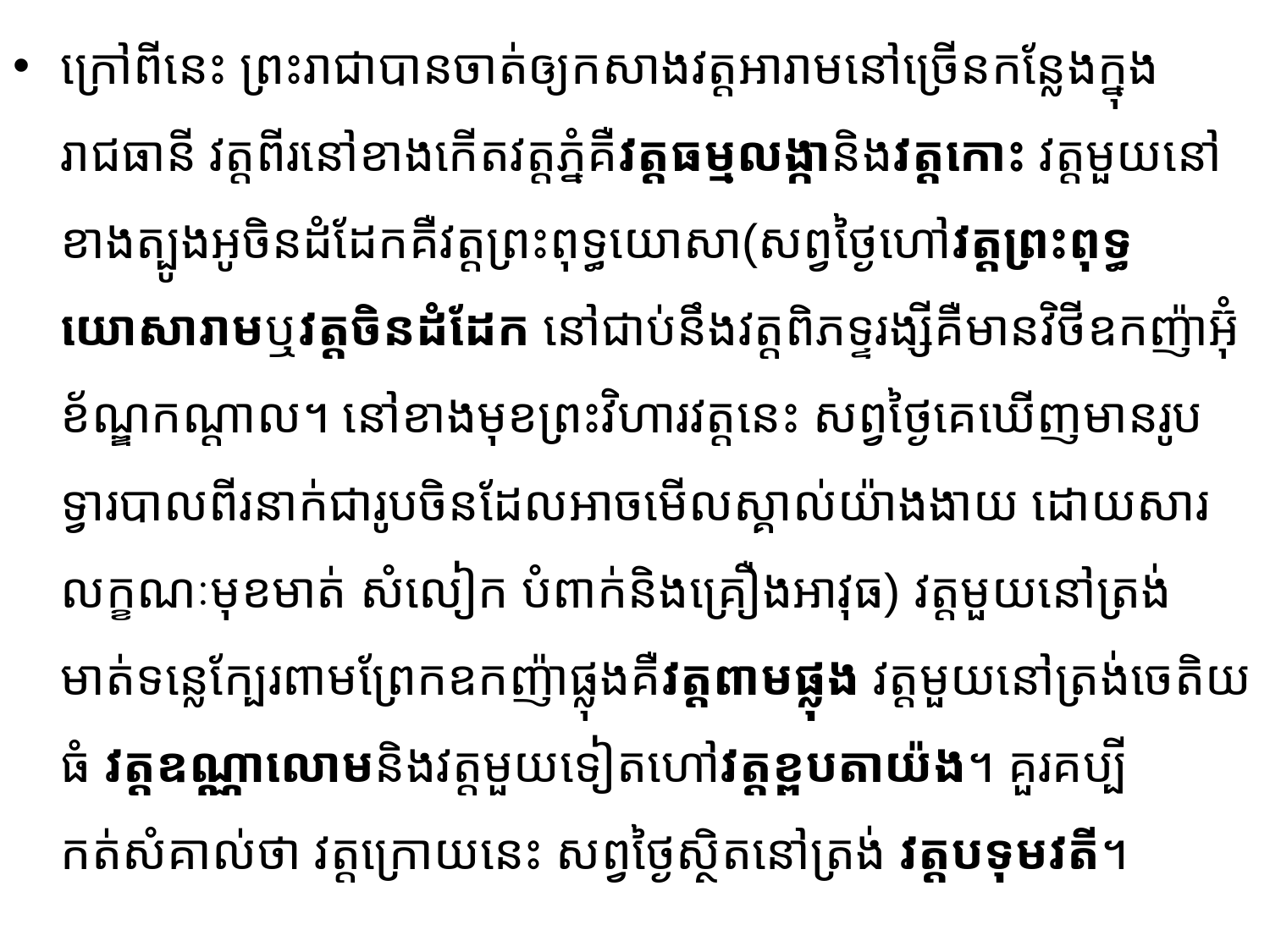

ក្រៅពីនេះ ព្រះរាជាបានចាត់ឲ្យកសាងវត្តអារាមនៅច្រើនកន្លែងក្នុងរាជធានី វត្តពីរនៅខាងកើតវត្តភ្នំគឺវត្ត​ធម្មលង្កានិងវត្តកោះ វត្តមួយនៅខាងត្បូងអូចិនដំដែកគឺវត្តព្រះពុទ្ធយោសា(សព្វថ្ងៃហៅវត្តព្រះពុទ្ធយោសារាមឬវត្ត​ចិនដំដែក នៅជាប់នឹងវត្តពិភទ្ទរង្សីគឺមានវិថីឧកញ៉ាអ៊ុំខ័ណ្ឌកណ្ដាល។ នៅខាងមុខព្រះវិហារវត្តនេះ សព្វថ្ងៃគេ​ឃើញ​មានរូបទ្វារបាលពីរនាក់ជារូបចិនដែលអាចមើលស្គាល់យ៉ាងងាយ ដោយសារលក្ខណៈមុខមាត់ សំលៀក បំពាក់និងគ្រឿងអាវុធ) វត្តមួយនៅត្រង់មាត់ទន្លេក្បែរពាមព្រែកឧកញ៉ាផ្លុងគឺវត្តពាមផ្លុង វត្តមួយនៅត្រង់ចេតិយធំ វត្តឧណ្ណាលោមនិងវត្តមួយទៀតហៅវត្តខ្ពបតាយ៉ង។ គួរគប្បីកត់សំគាល់ថា វត្តក្រោយនេះ សព្វថ្ងៃស្ថិតនៅត្រង់ វត្តបទុមវតី។